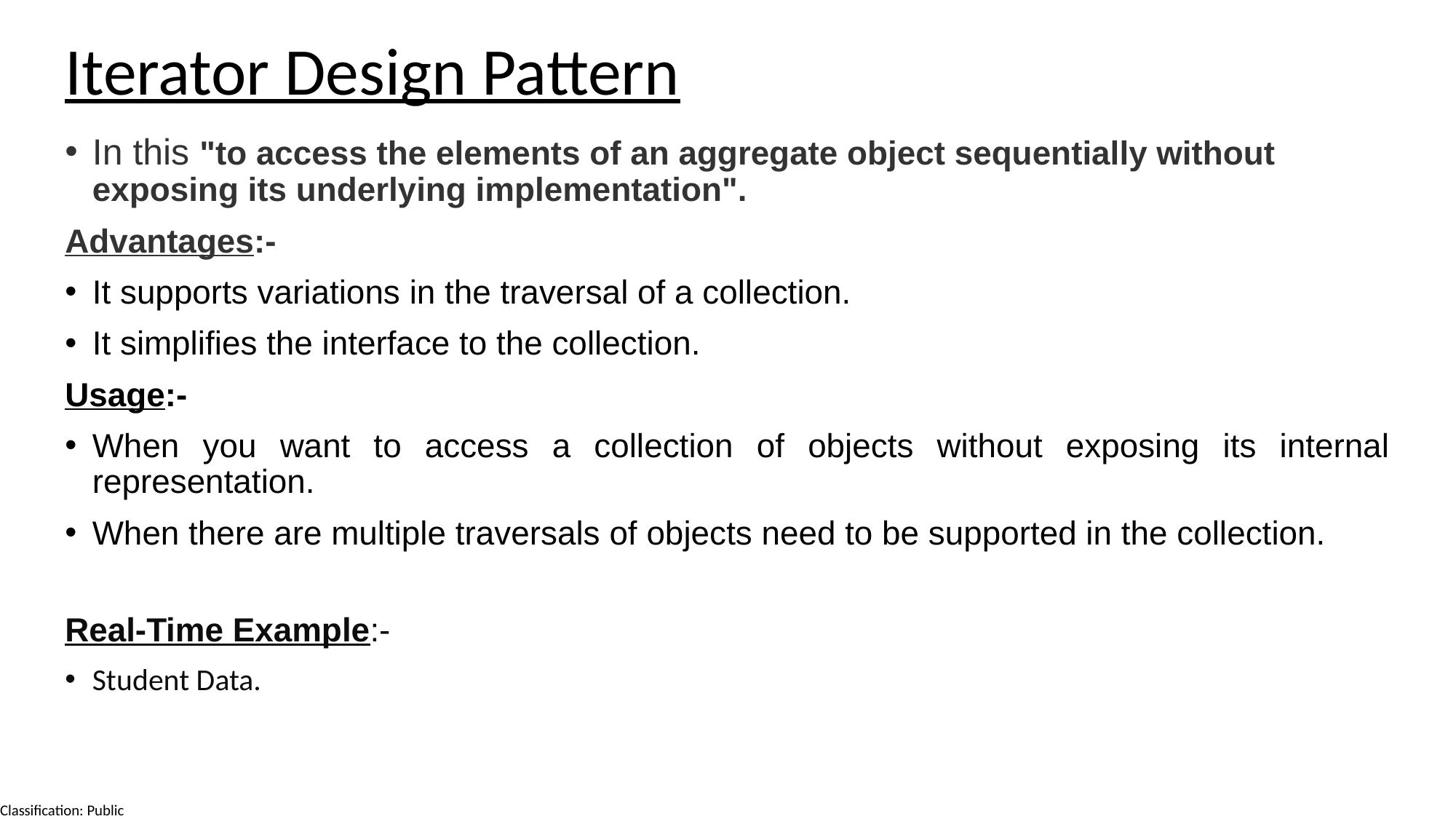

Iterator Design Pattern
In this "to access the elements of an aggregate object sequentially without exposing its underlying implementation".
Advantages:-
It supports variations in the traversal of a collection.
It simplifies the interface to the collection.
Usage:-
When you want to access a collection of objects without exposing its internal representation.
When there are multiple traversals of objects need to be supported in the collection.

Real-Time Example:-
Student Data.